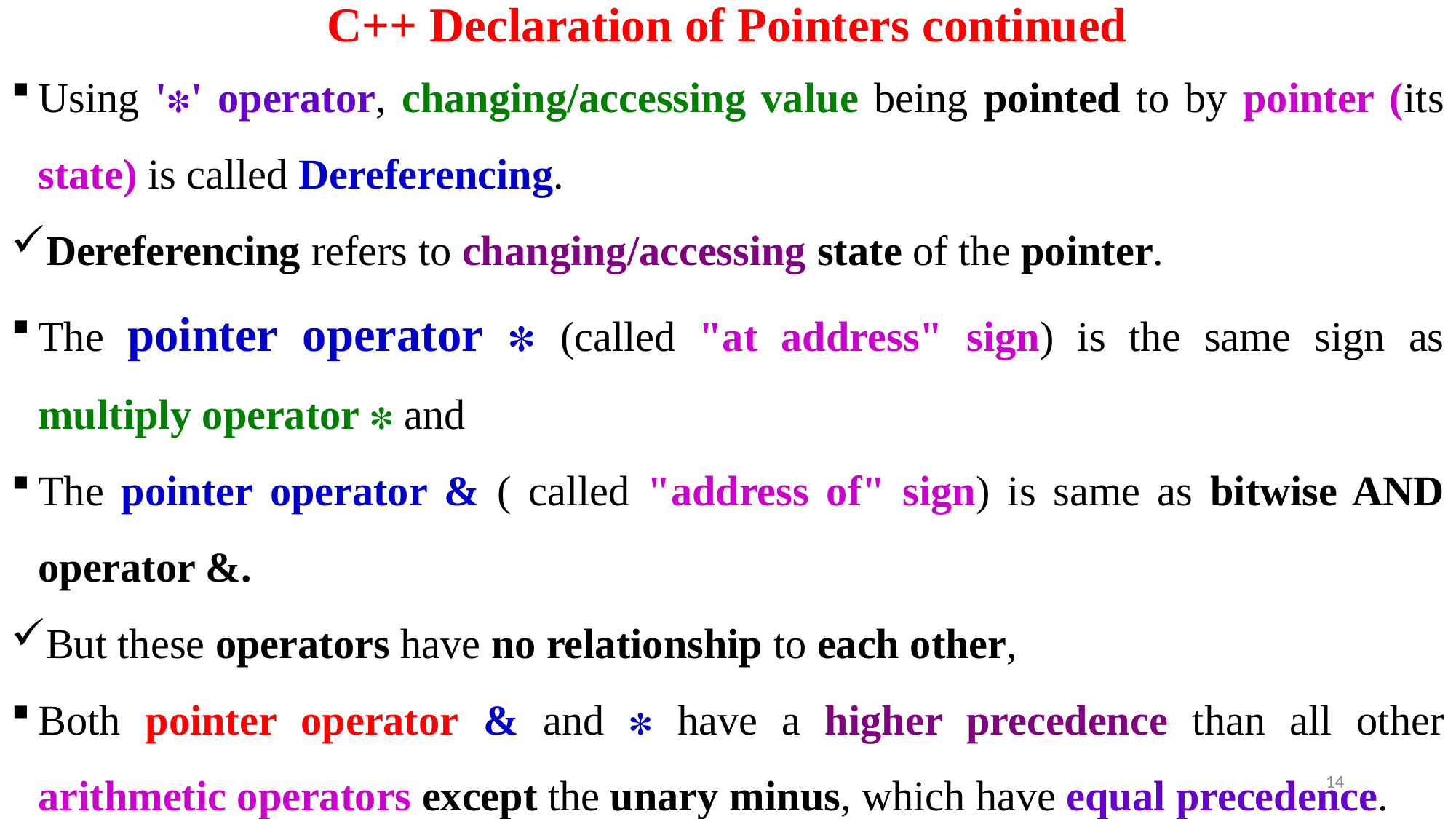

# C++ Declaration of Pointers continued
Using '∗' operator, changing/accessing value being pointed to by pointer (its state) is called Dereferencing.
Dereferencing refers to changing/accessing state of the pointer.
The pointer operator ∗ (called "at address" sign) is the same sign as multiply operator ∗ and
The pointer operator & ( called "address of" sign) is same as bitwise AND operator &.
But these operators have no relationship to each other,
Both pointer operator & and ∗ have a higher precedence than all other arithmetic operators except the unary minus, which have equal precedence.
14